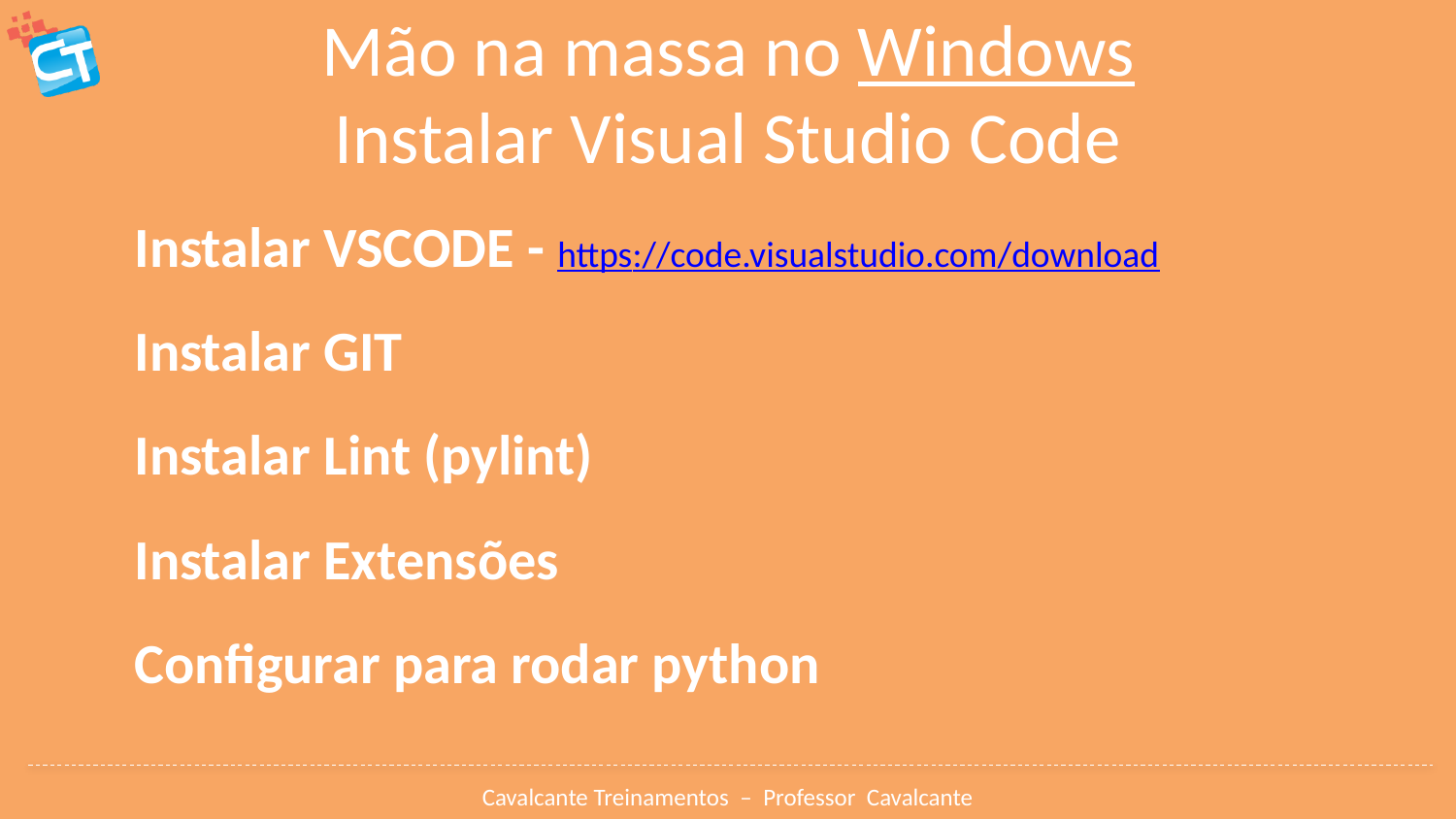

# Mão na massa no Windows Instalar Visual Studio Code
Instalar VSCODE - https://code.visualstudio.com/download
Instalar GIT
Instalar Lint (pylint)
Instalar Extensões
Configurar para rodar python